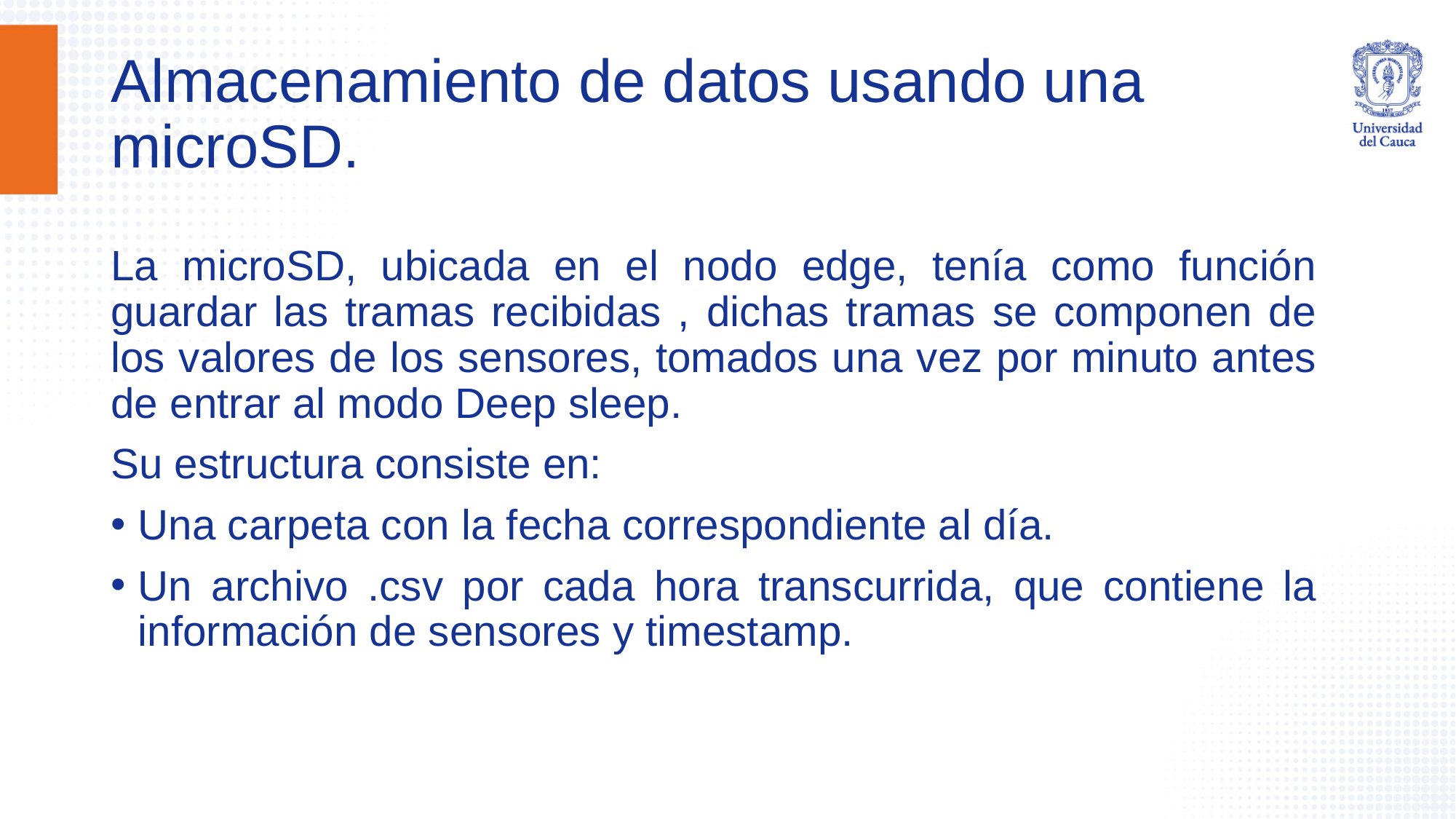

# Almacenamiento de datos usando una microSD.
La microSD, ubicada en el nodo edge, tenía como función guardar las tramas recibidas , dichas tramas se componen de los valores de los sensores, tomados una vez por minuto antes de entrar al modo Deep sleep.
Su estructura consiste en:
Una carpeta con la fecha correspondiente al día.
Un archivo .csv por cada hora transcurrida, que contiene la información de sensores y timestamp.